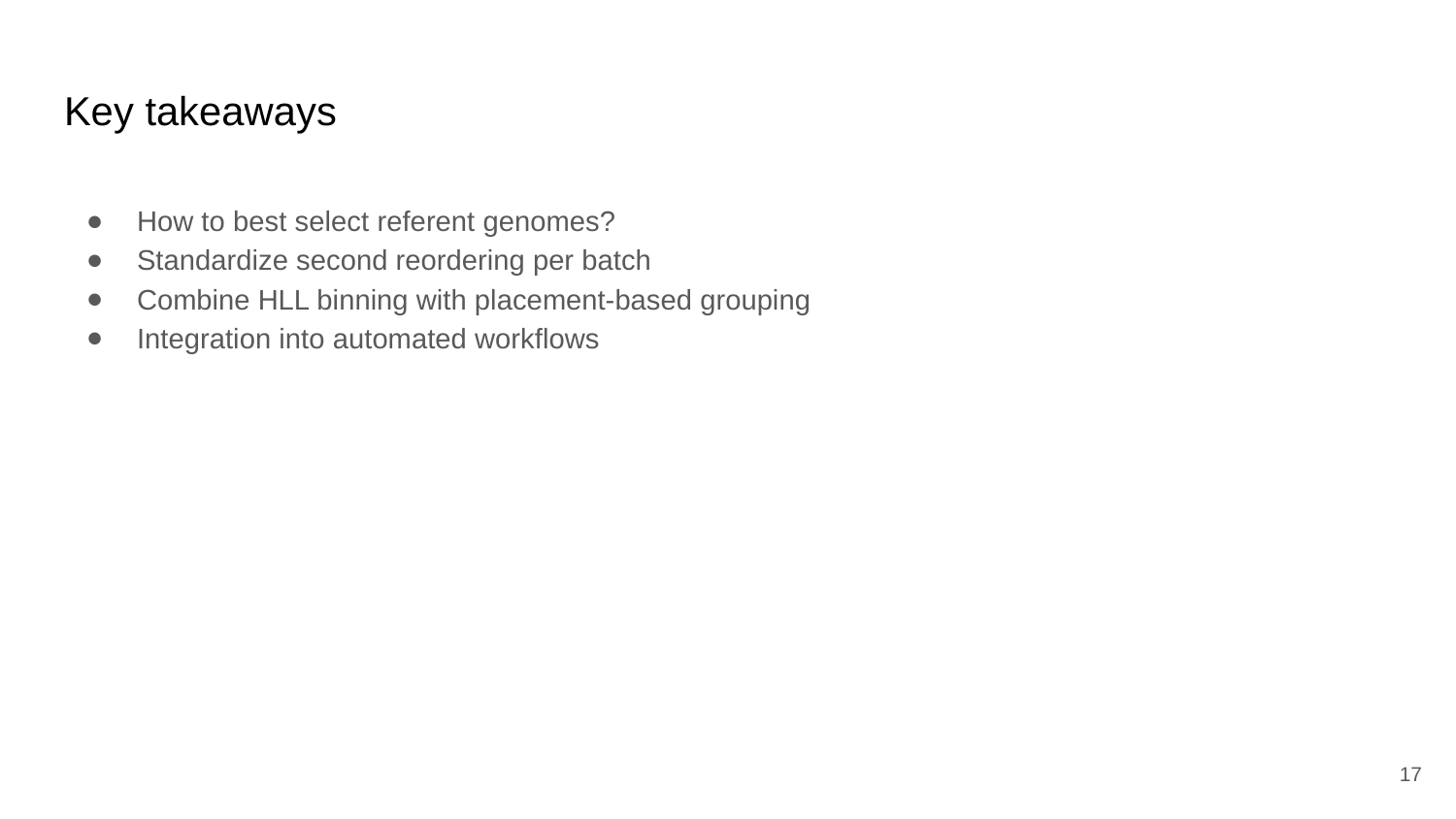

# Key takeaways
How to best select referent genomes?
Standardize second reordering per batch
Combine HLL binning with placement-based grouping
Integration into automated workflows
17